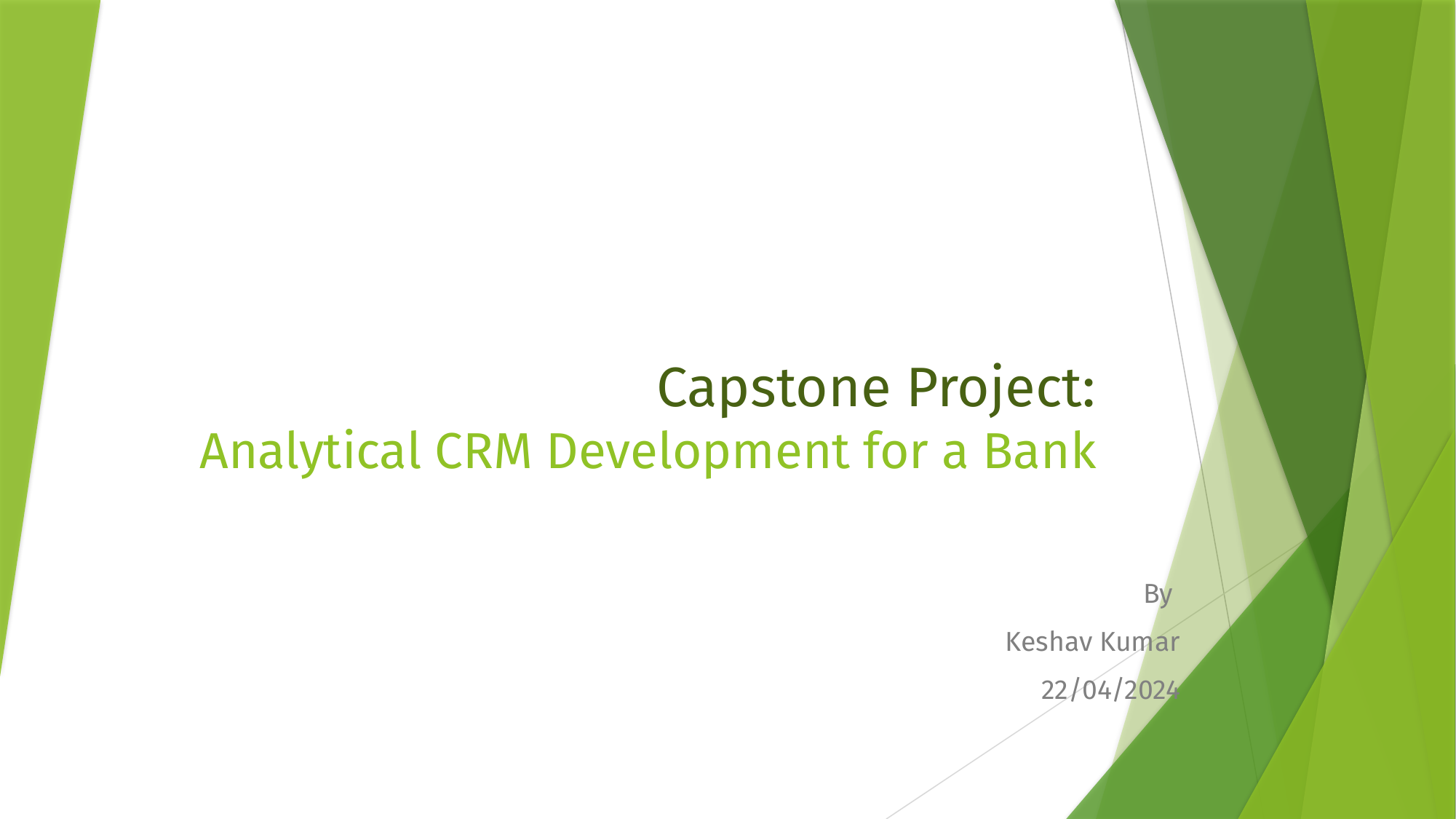

# Capstone Project: Analytical CRM Development for a Bank
By
Keshav Kumar
22/04/2024